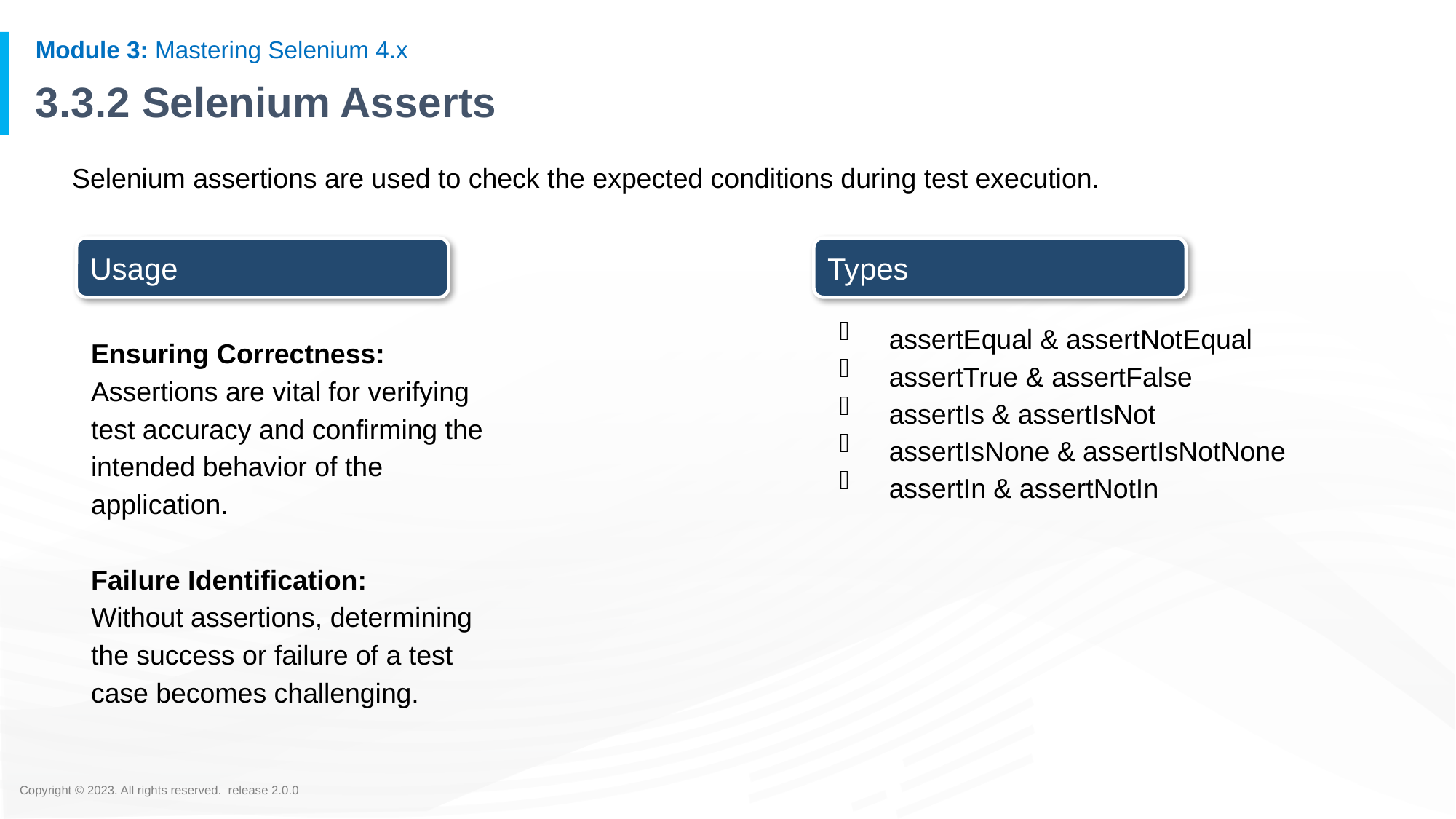

# 3.3.2 Selenium Asserts
Selenium assertions are used to check the expected conditions during test execution.

Usage
Types

Ensuring Correctness:
Assertions are vital for verifying test accuracy and confirming the intended behavior of the application.

Failure Identification:
Without assertions, determining the success or failure of a test case becomes challenging.
assertEqual & assertNotEqual
assertTrue & assertFalse
assertIs & assertIsNot
assertIsNone & assertIsNotNone
assertIn & assertNotIn